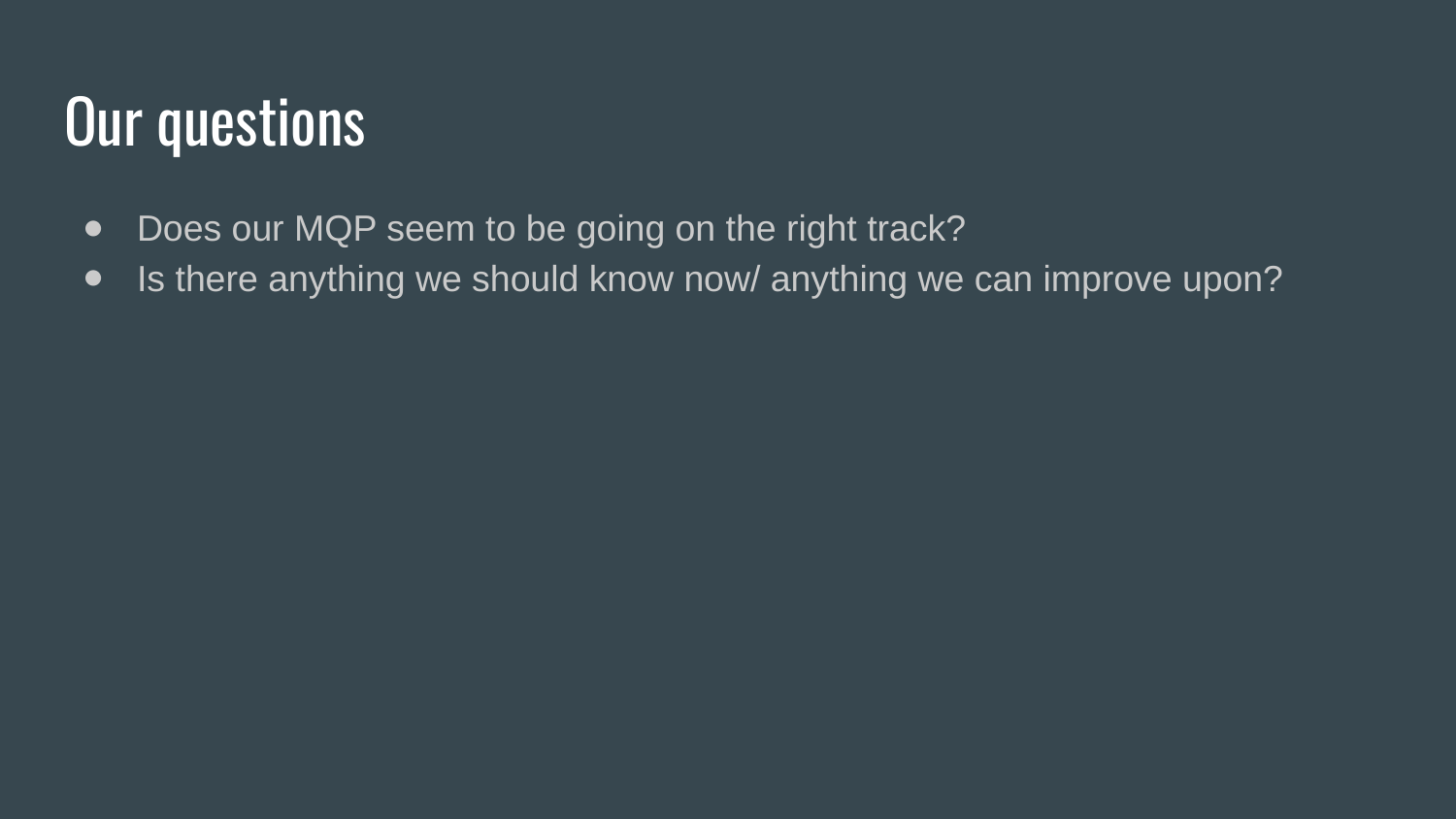

# Our questions
Does our MQP seem to be going on the right track?
Is there anything we should know now/ anything we can improve upon?